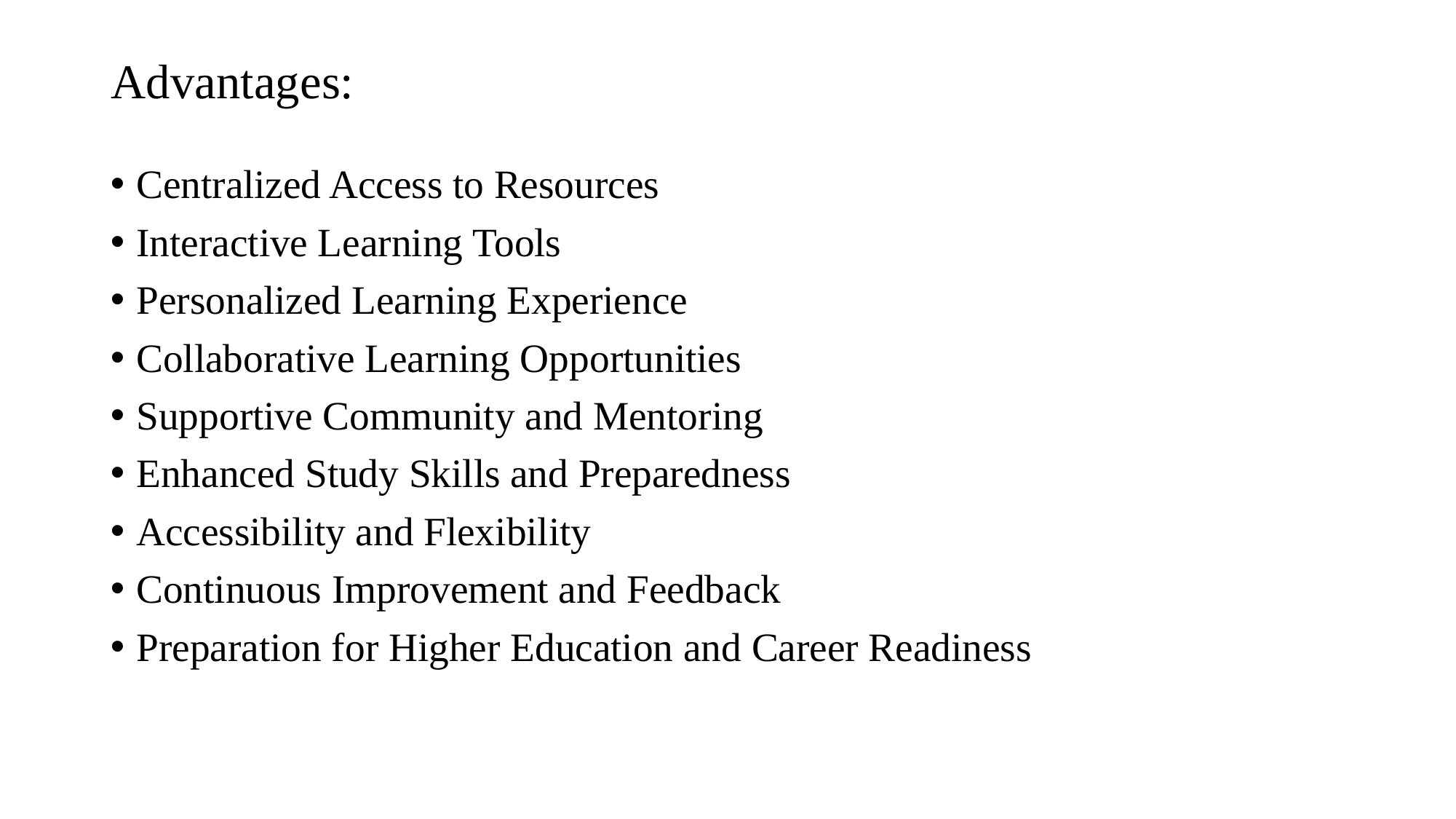

# Advantages:
Centralized Access to Resources
Interactive Learning Tools
Personalized Learning Experience
Collaborative Learning Opportunities
Supportive Community and Mentoring
Enhanced Study Skills and Preparedness
Accessibility and Flexibility
Continuous Improvement and Feedback
Preparation for Higher Education and Career Readiness